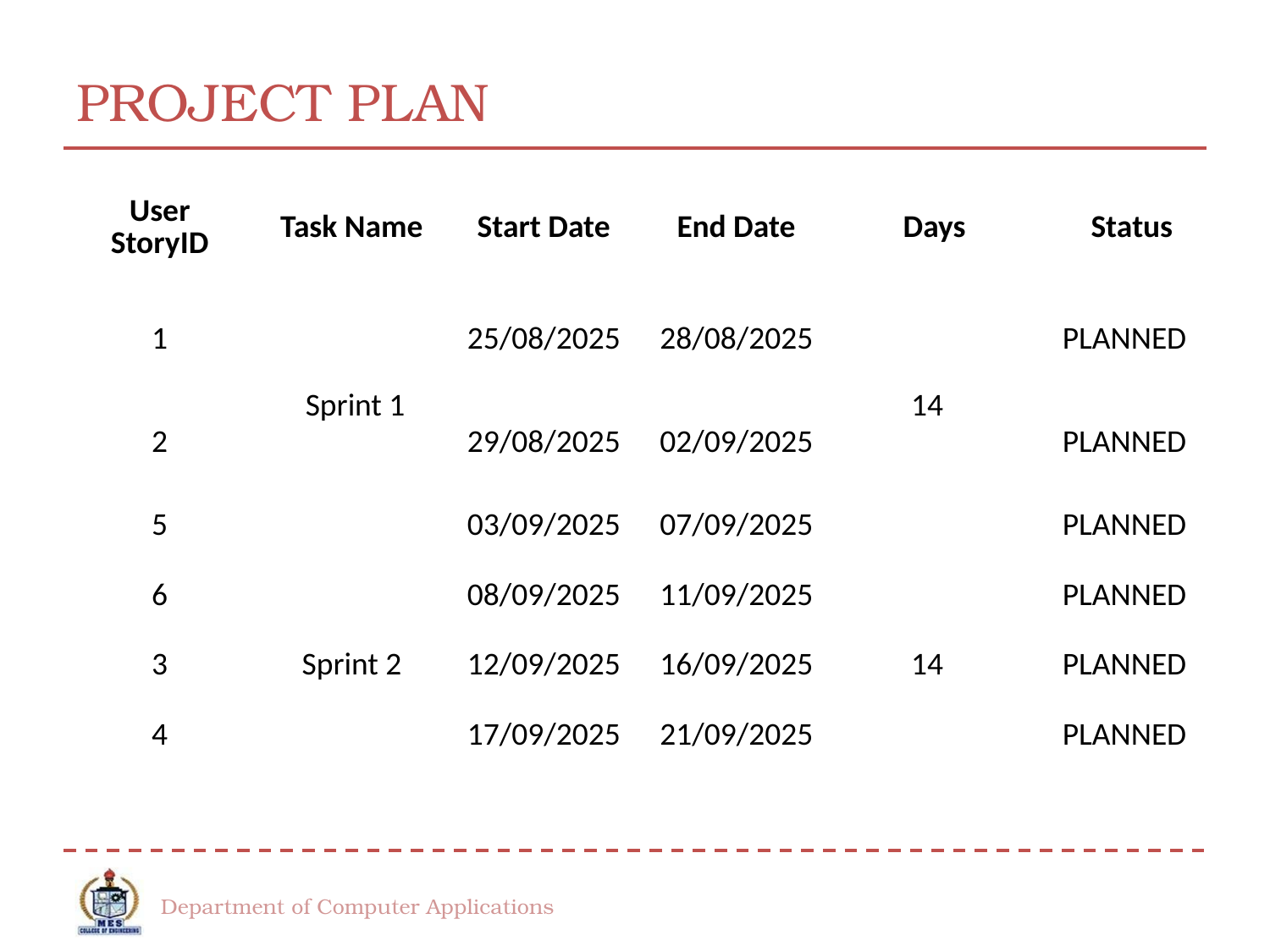

# PROJECT PLAN

| User StoryID | Task Name | Start Date | End Date | Days | Status |
| --- | --- | --- | --- | --- | --- |
| 1 | Sprint 1 | 25/08/2025 | 28/08/2025 | 14 | PLANNED |
| 2 |  | 29/08/2025 | 02/09/2025 |  | PLANNED |
| 5 |  | 03/09/2025 | 07/09/2025 |  | PLANNED |
| 6 | Sprint 2 | 08/09/2025 | 11/09/2025 | 14 | PLANNED |
| 3 |  | 12/09/2025 | 16/09/2025 |  | PLANNED |
| 4 |  | 17/09/2025 | 21/09/2025 |  | PLANNED |

Department of Computer Applications
21